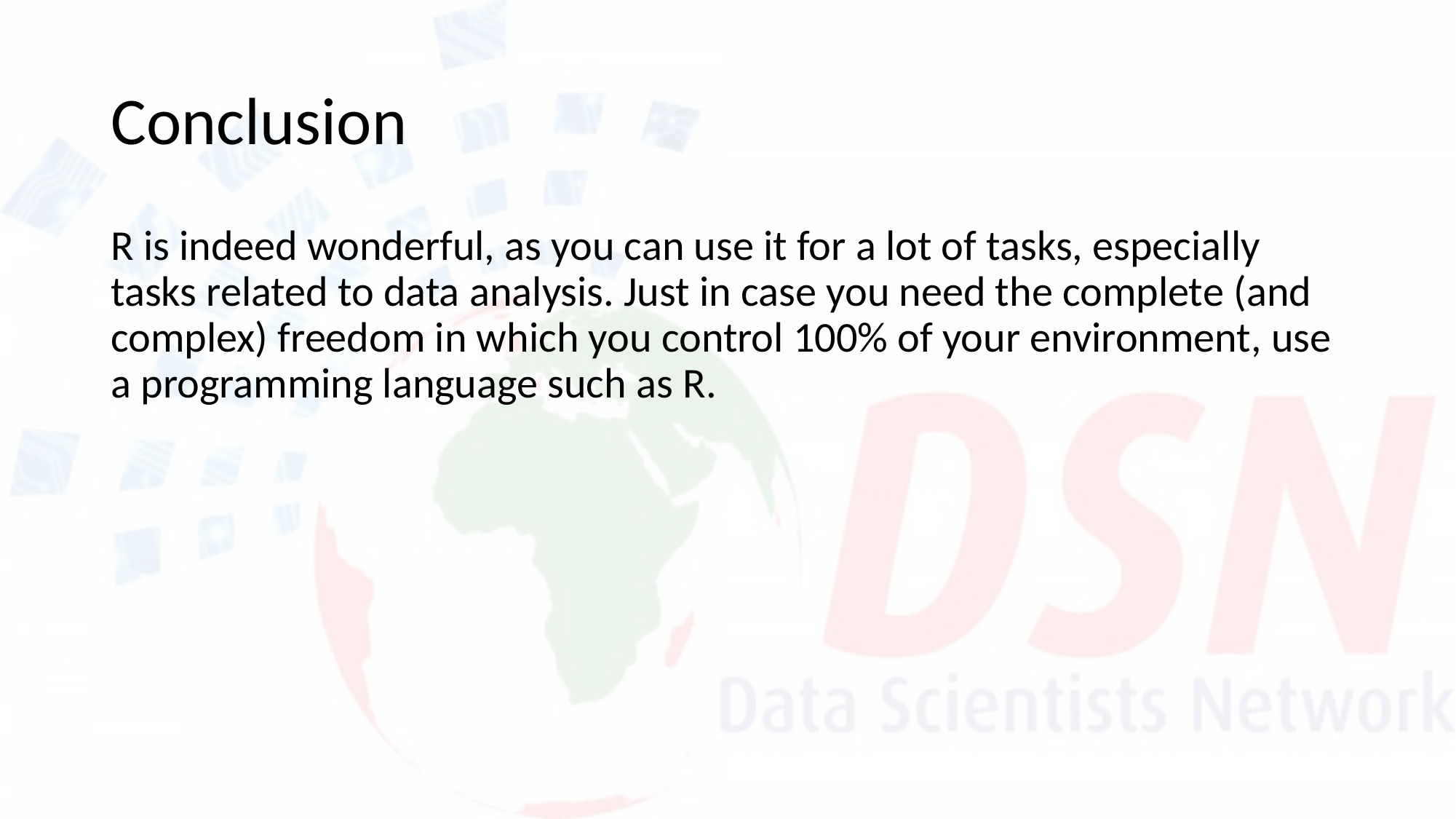

# Conclusion
R is indeed wonderful, as you can use it for a lot of tasks, especially tasks related to data analysis. Just in case you need the complete (and complex) freedom in which you control 100% of your environment, use a programming language such as R.